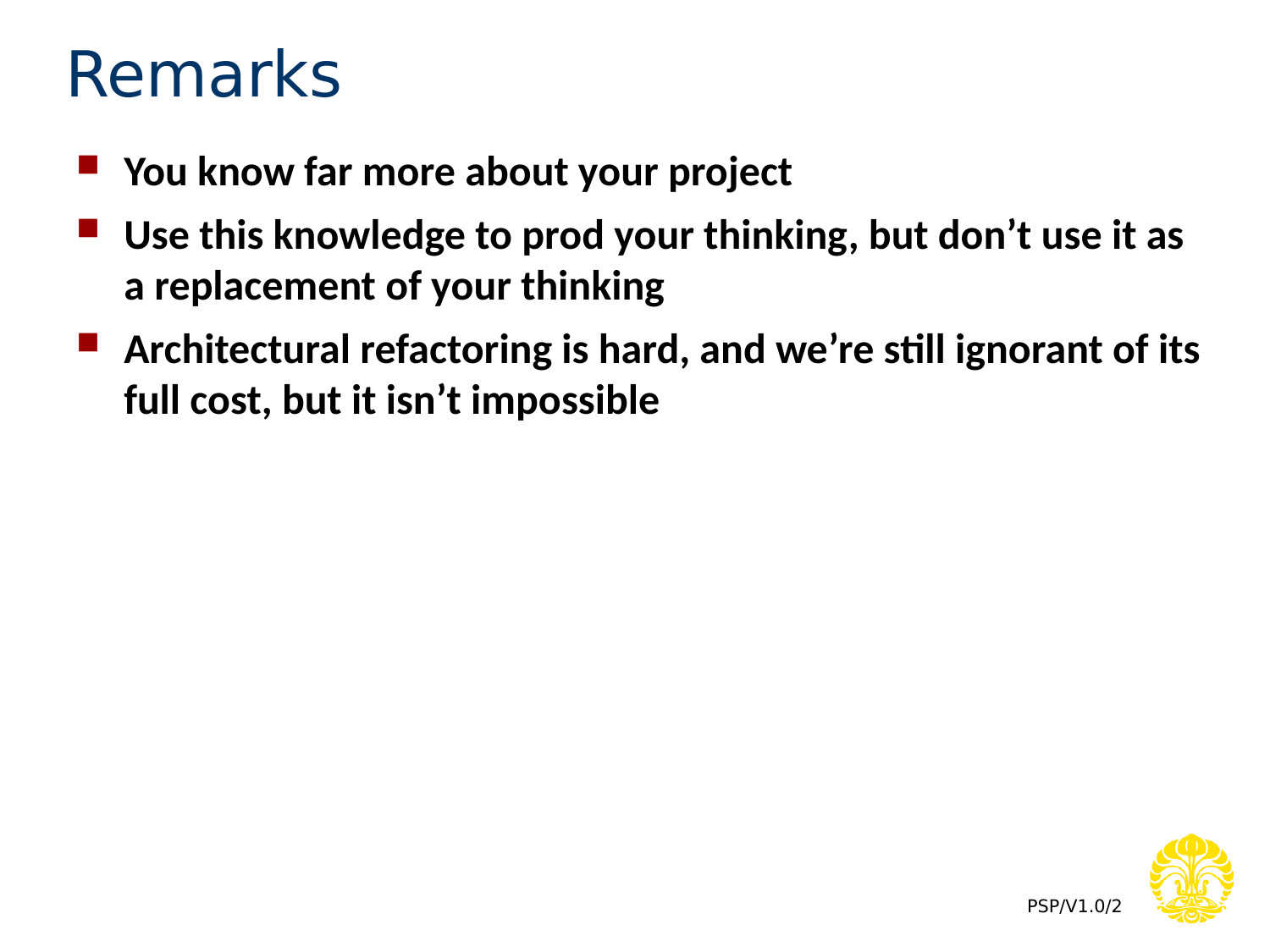

# Remarks
You know far more about your project
Use this knowledge to prod your thinking, but don’t use it as a replacement of your thinking
Architectural refactoring is hard, and we’re still ignorant of its full cost, but it isn’t impossible